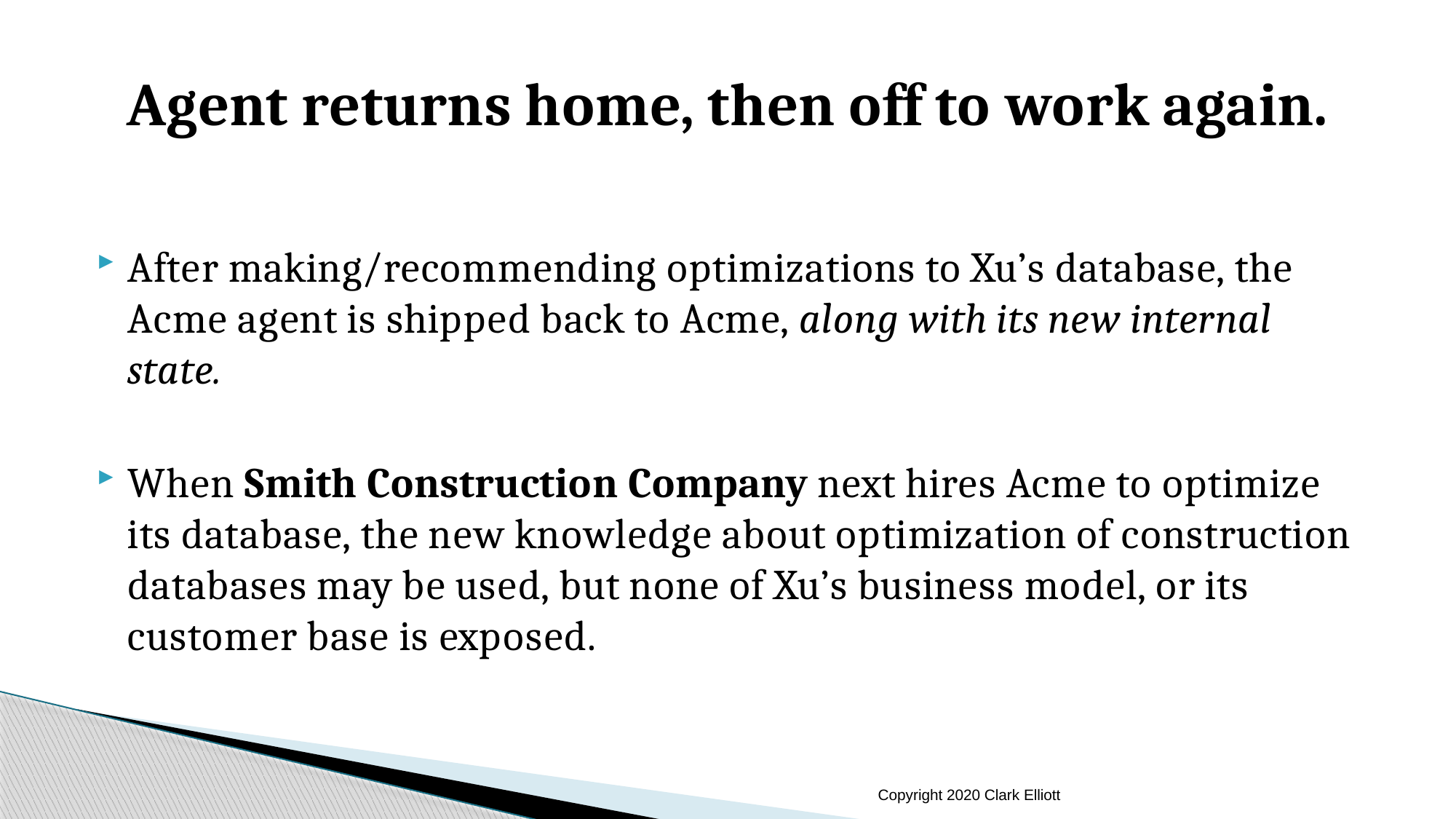

# Agent returns home, then off to work again.

After making/recommending optimizations to Xu’s database, the Acme agent is shipped back to Acme, along with its new internal state.

When Smith Construction Company next hires Acme to optimize its database, the new knowledge about optimization of construction databases may be used, but none of Xu’s business model, or its customer base is exposed.
Copyright 2020 Clark Elliott